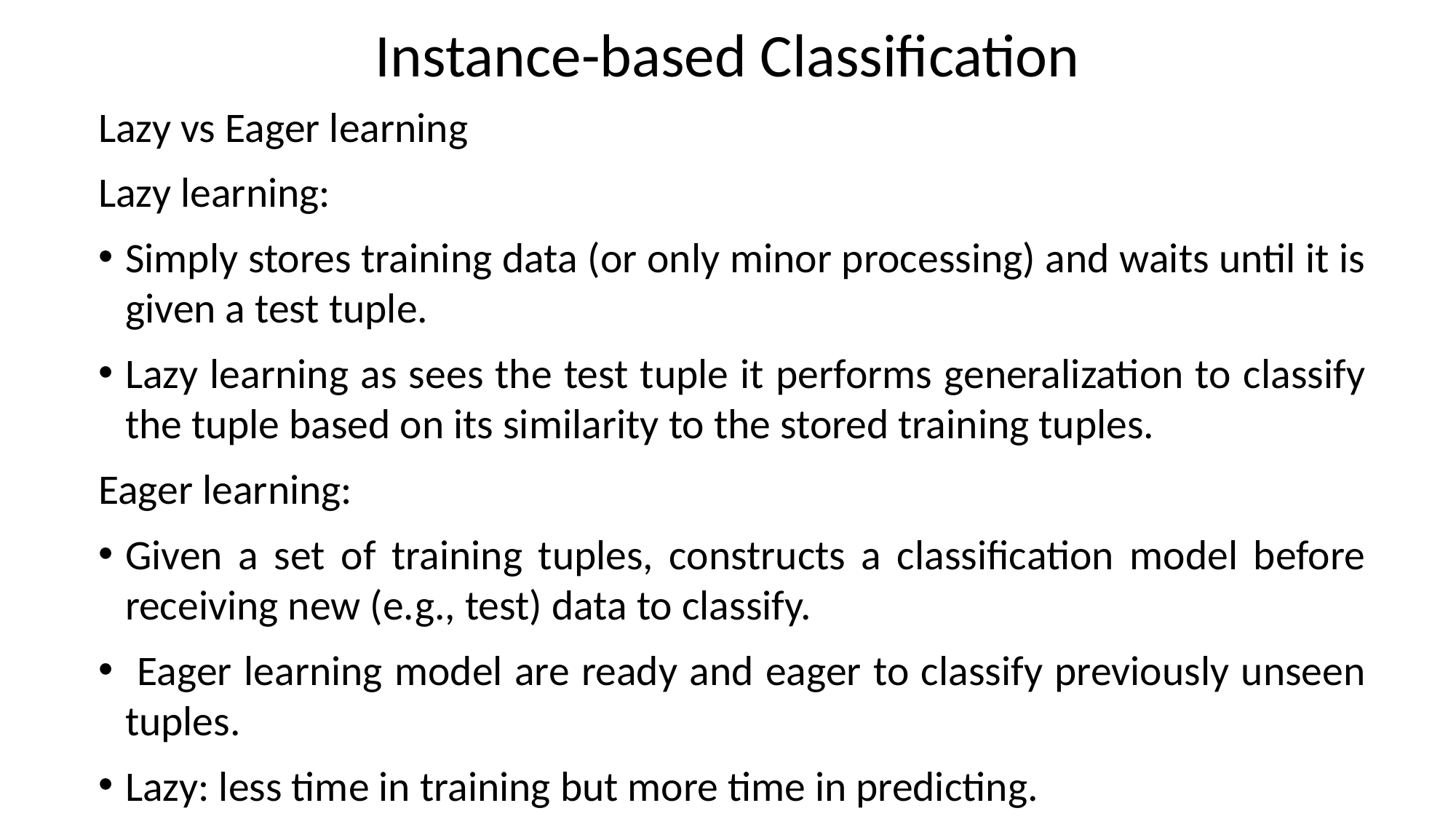

# Instance-based Classification
Lazy vs Eager learning
Lazy learning:
Simply stores training data (or only minor processing) and waits until it is given a test tuple.
Lazy learning as sees the test tuple it performs generalization to classify the tuple based on its similarity to the stored training tuples.
Eager learning:
Given a set of training tuples, constructs a classification model before receiving new (e.g., test) data to classify.
 Eager learning model are ready and eager to classify previously unseen tuples.
Lazy: less time in training but more time in predicting.